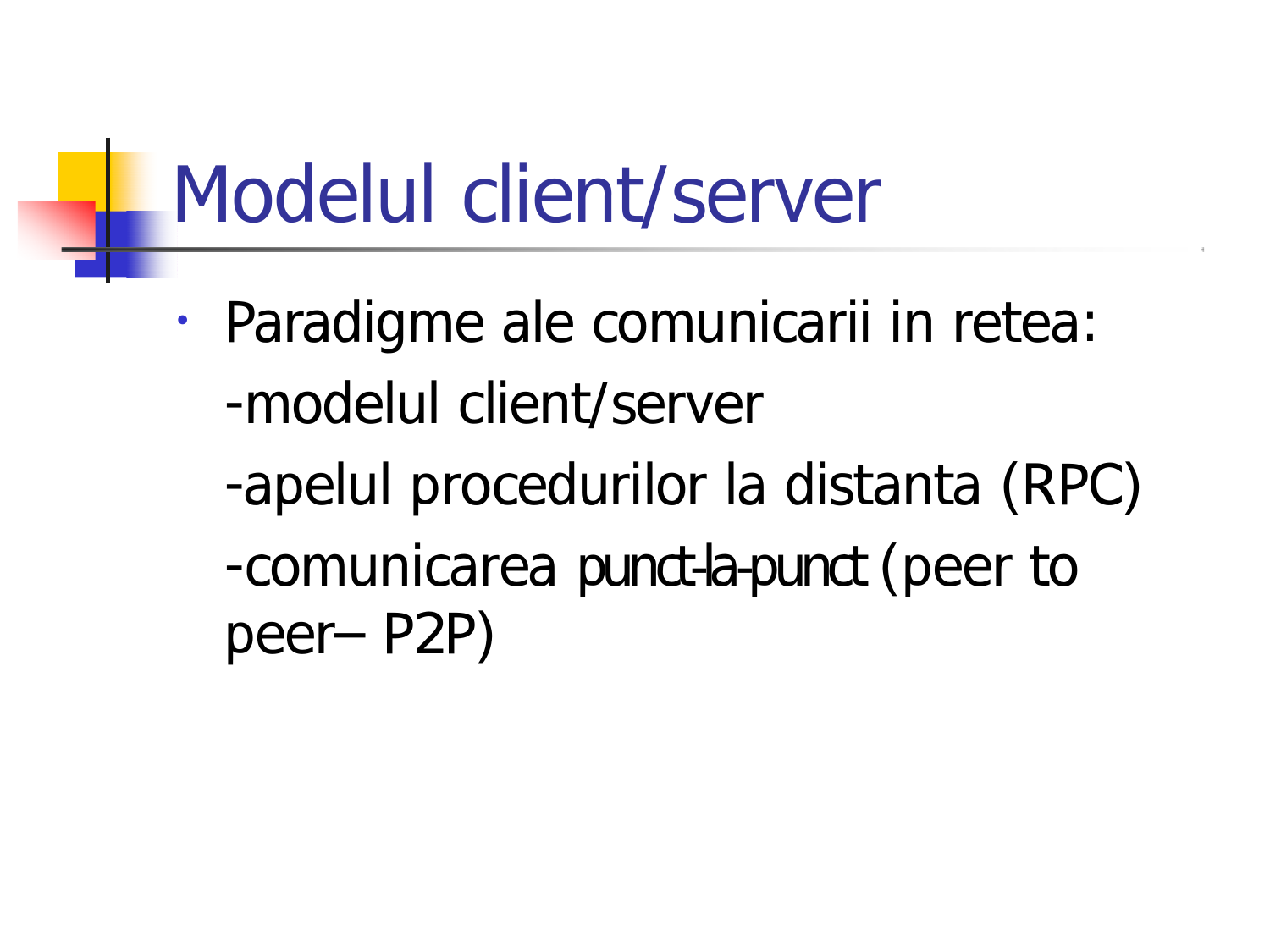

# Modelul client/server

Paradigme ale comunicarii in retea:
-modelul client/server
-apelul procedurilor la distanta (RPC)
-comunicarea punct‐la‐punct (peer to  peer– P2P)